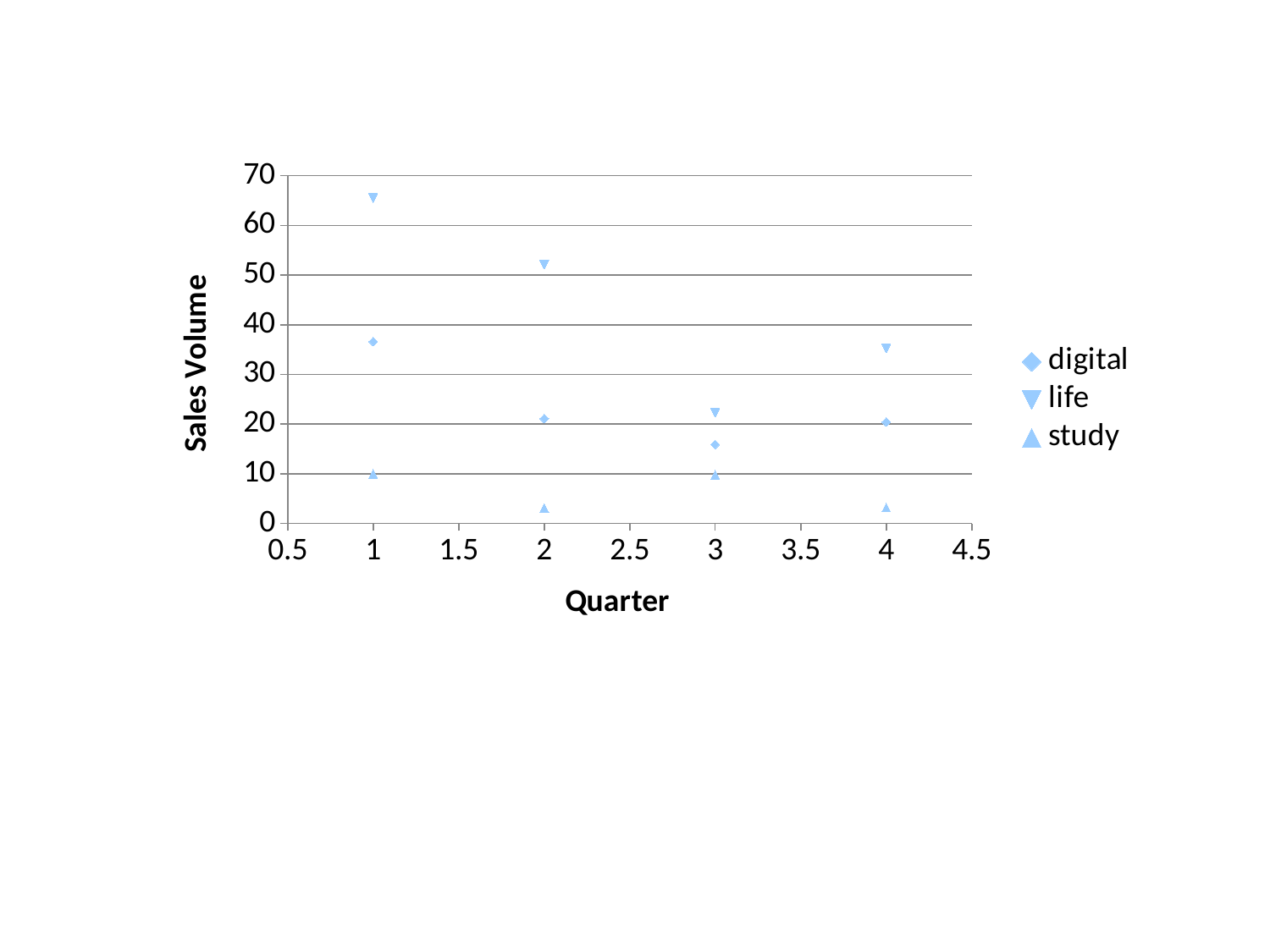

### Chart

| Category | digital | life | study |
|---|---|---|---|